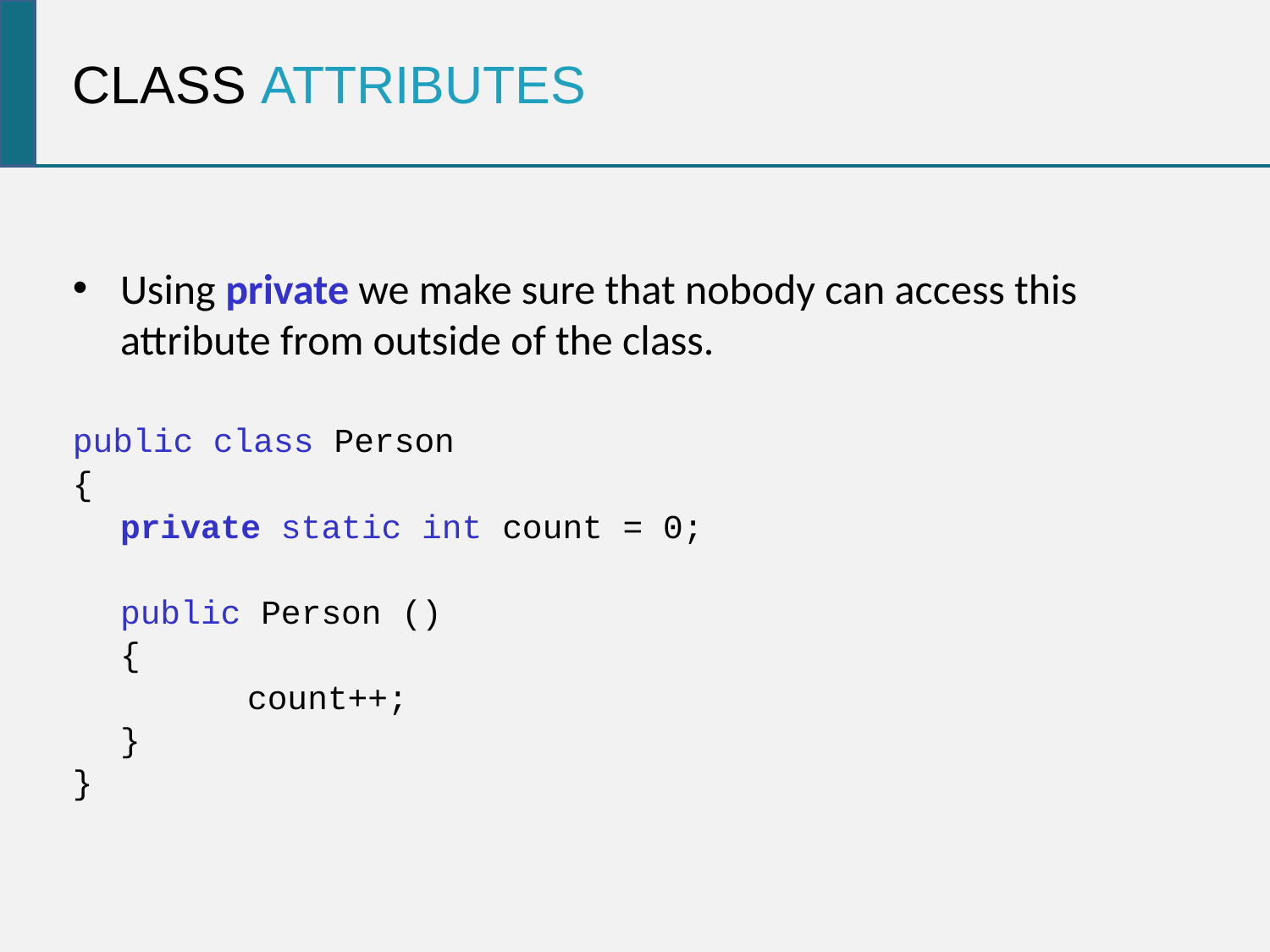

class attributes

Using private we make sure that nobody can access this attribute from outside of the class.

public class Person
{
	private static int count = 0;

	public Person ()
	{
		count++;
	}
}